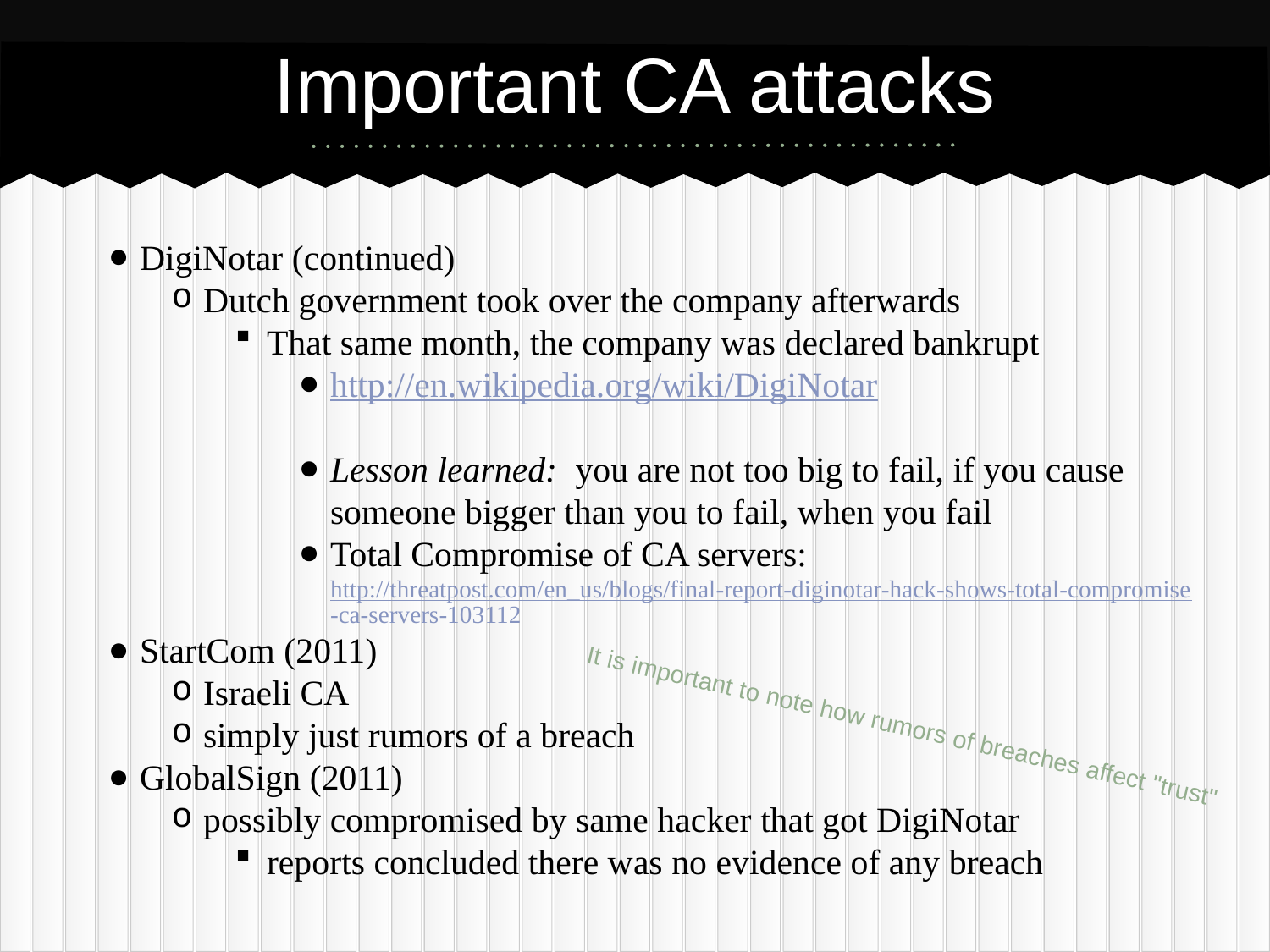

# Important CA attacks
DigiNotar (continued)
Dutch government took over the company afterwards
That same month, the company was declared bankrupt
http://en.wikipedia.org/wiki/DigiNotar

Lesson learned:  you are not too big to fail, if you cause someone bigger than you to fail, when you fail
Total Compromise of CA servers:
http://threatpost.com/en_us/blogs/final-report-diginotar-hack-shows-total-compromise-ca-servers-103112
StartCom (2011)
Israeli CA
simply just rumors of a breach
GlobalSign (2011)
possibly compromised by same hacker that got DigiNotar
reports concluded there was no evidence of any breach

It is important to note how rumors of breaches affect "trust"